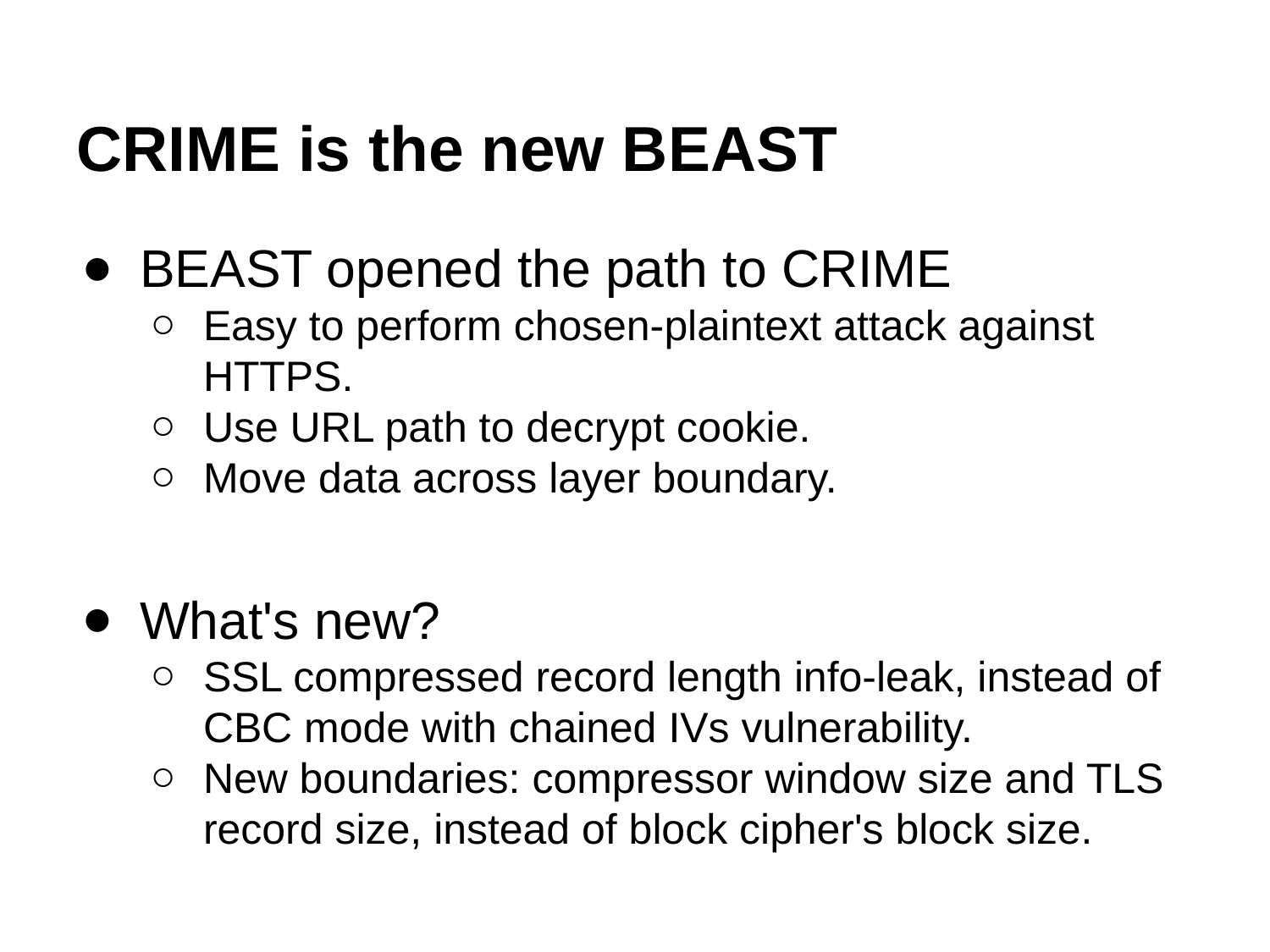

# CRIME is the new BEAST
BEAST opened the path to CRIME
Easy to perform chosen-plaintext attack against HTTPS.
Use URL path to decrypt cookie.
Move data across layer boundary.

What's new?
SSL compressed record length info-leak, instead of CBC mode with chained IVs vulnerability.
New boundaries: compressor window size and TLS record size, instead of block cipher's block size.